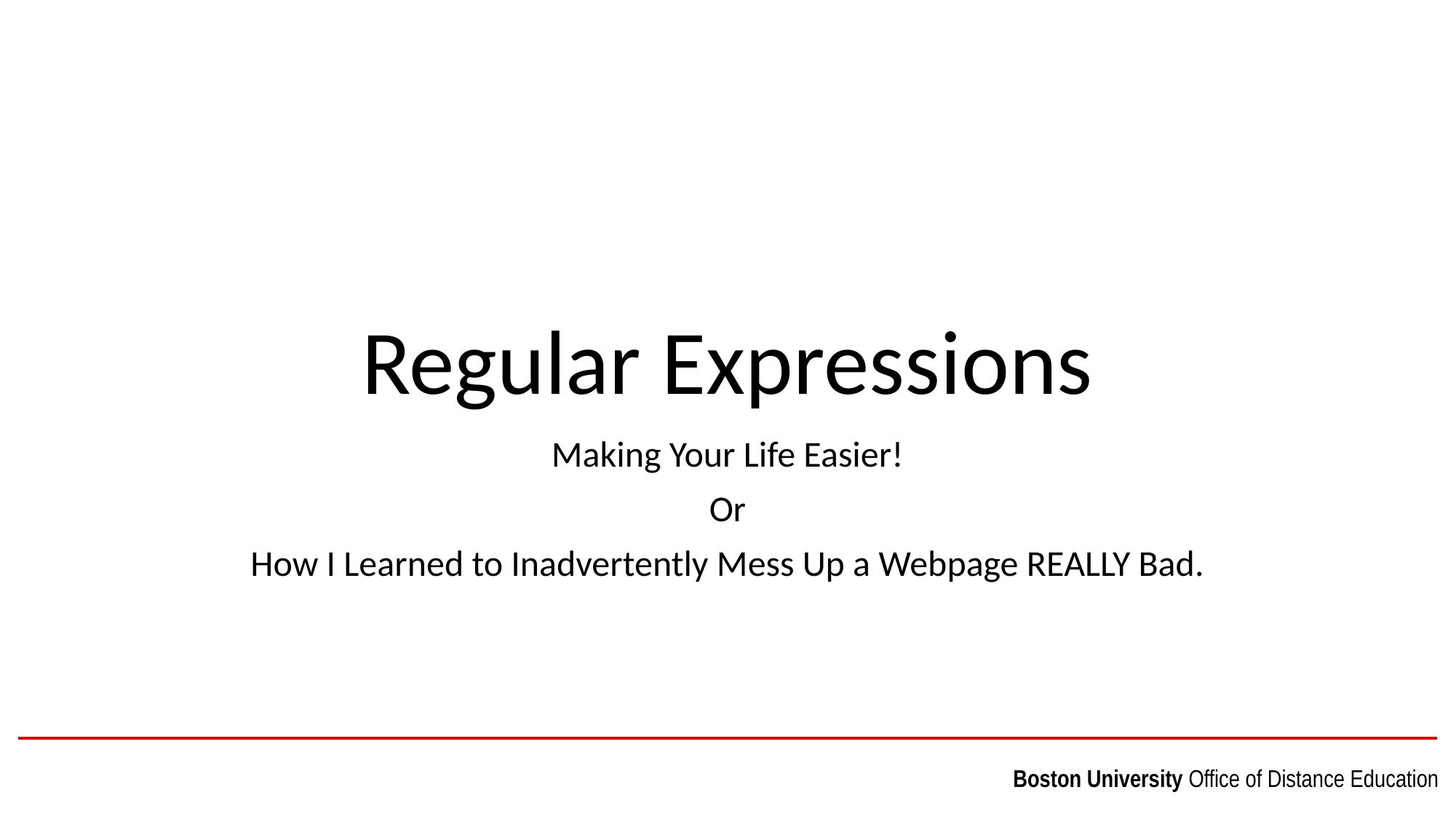

# Regular Expressions
Making Your Life Easier!
Or
How I Learned to Inadvertently Mess Up a Webpage REALLY Bad.